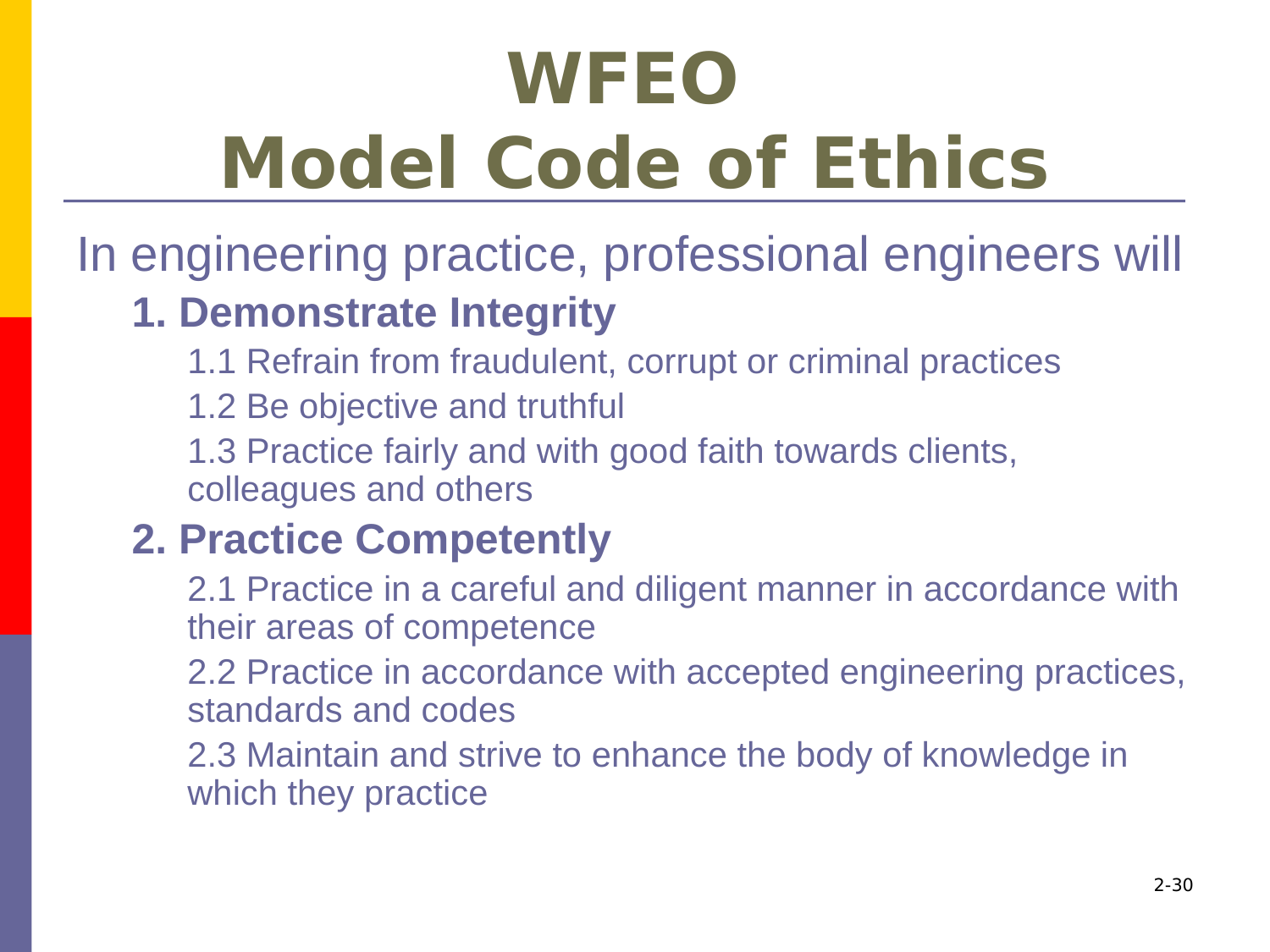

# WFEO Model Code of Ethics
In engineering practice, professional engineers will
1. Demonstrate Integrity
1.1 Refrain from fraudulent, corrupt or criminal practices
1.2 Be objective and truthful
1.3 Practice fairly and with good faith towards clients, colleagues and others
2. Practice Competently
2.1 Practice in a careful and diligent manner in accordance with their areas of competence
2.2 Practice in accordance with accepted engineering practices, standards and codes
2.3 Maintain and strive to enhance the body of knowledge in which they practice
2-30